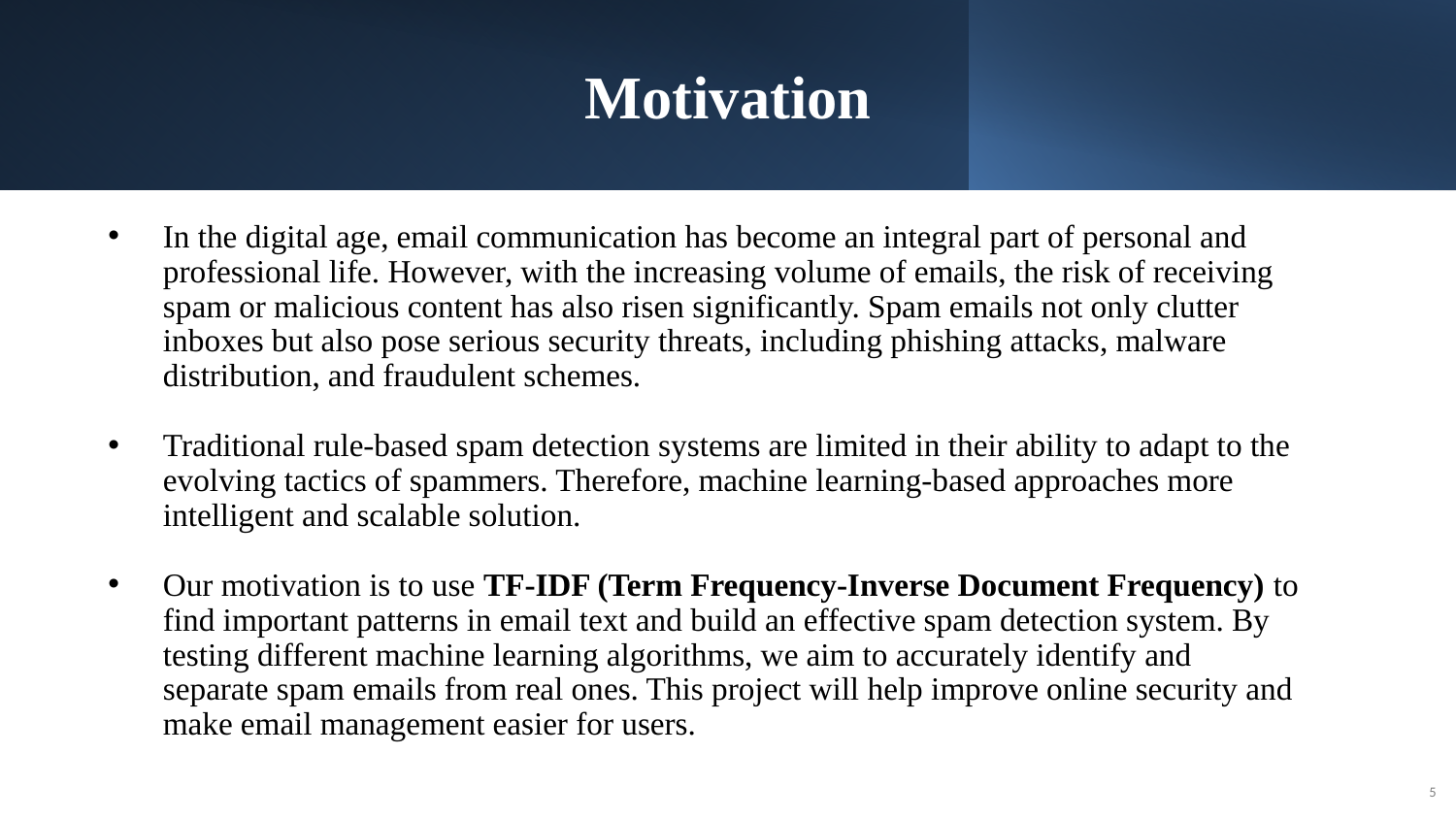

# Motivation
In the digital age, email communication has become an integral part of personal and professional life. However, with the increasing volume of emails, the risk of receiving spam or malicious content has also risen significantly. Spam emails not only clutter inboxes but also pose serious security threats, including phishing attacks, malware distribution, and fraudulent schemes.

Traditional rule-based spam detection systems are limited in their ability to adapt to the evolving tactics of spammers. Therefore, machine learning-based approaches more intelligent and scalable solution.

Our motivation is to use TF-IDF (Term Frequency-Inverse Document Frequency) to find important patterns in email text and build an effective spam detection system. By testing different machine learning algorithms, we aim to accurately identify and separate spam emails from real ones. This project will help improve online security and make email management easier for users.

5